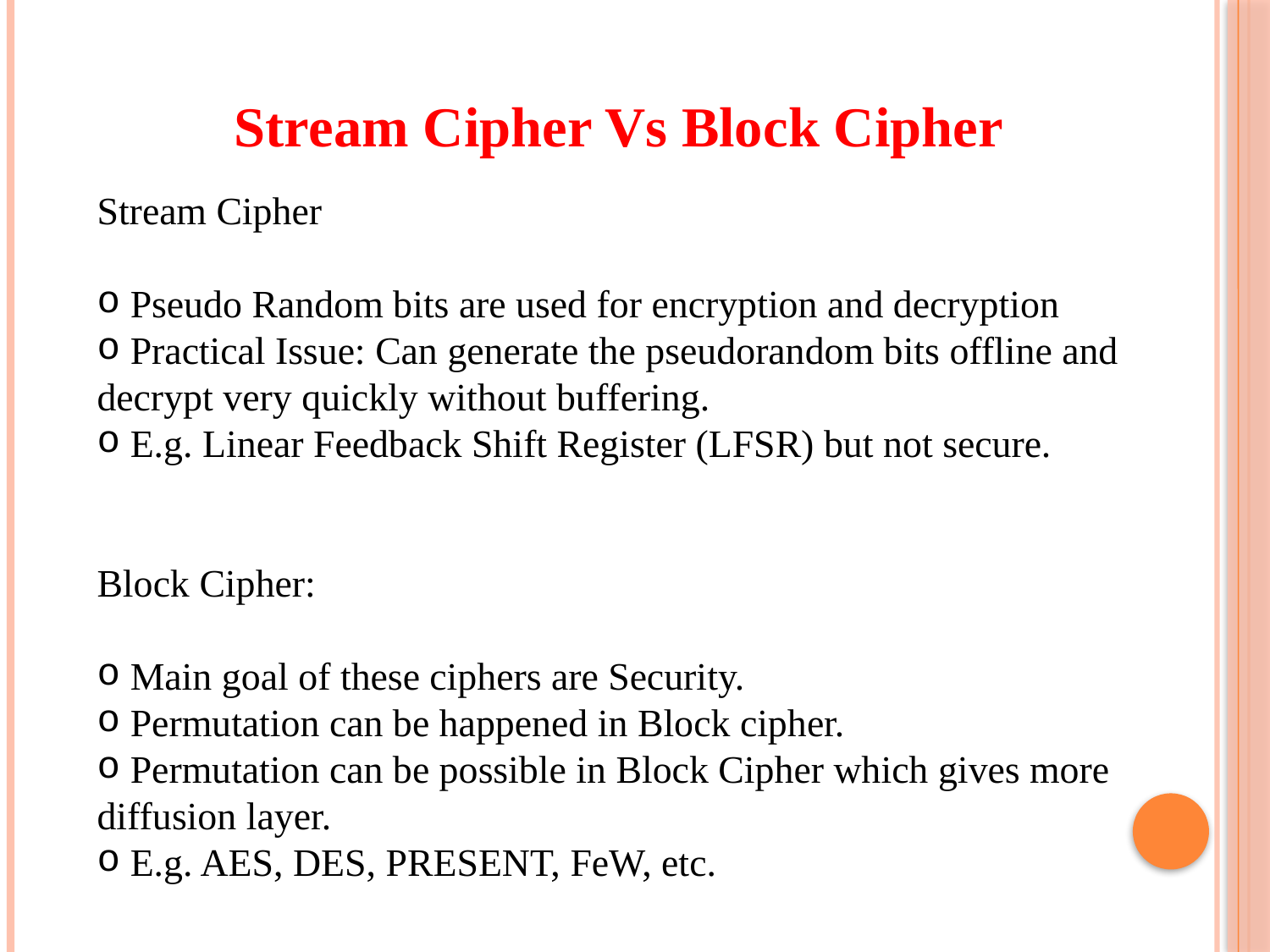

Stream Cipher Vs Block Cipher
Stream Cipher

 Pseudo Random bits are used for encryption and decryption
 Practical Issue: Can generate the pseudorandom bits offline and decrypt very quickly without buffering.
 E.g. Linear Feedback Shift Register (LFSR) but not secure.

Block Cipher:

 Main goal of these ciphers are Security.
 Permutation can be happened in Block cipher.
 Permutation can be possible in Block Cipher which gives more diffusion layer.
 E.g. AES, DES, PRESENT, FeW, etc.